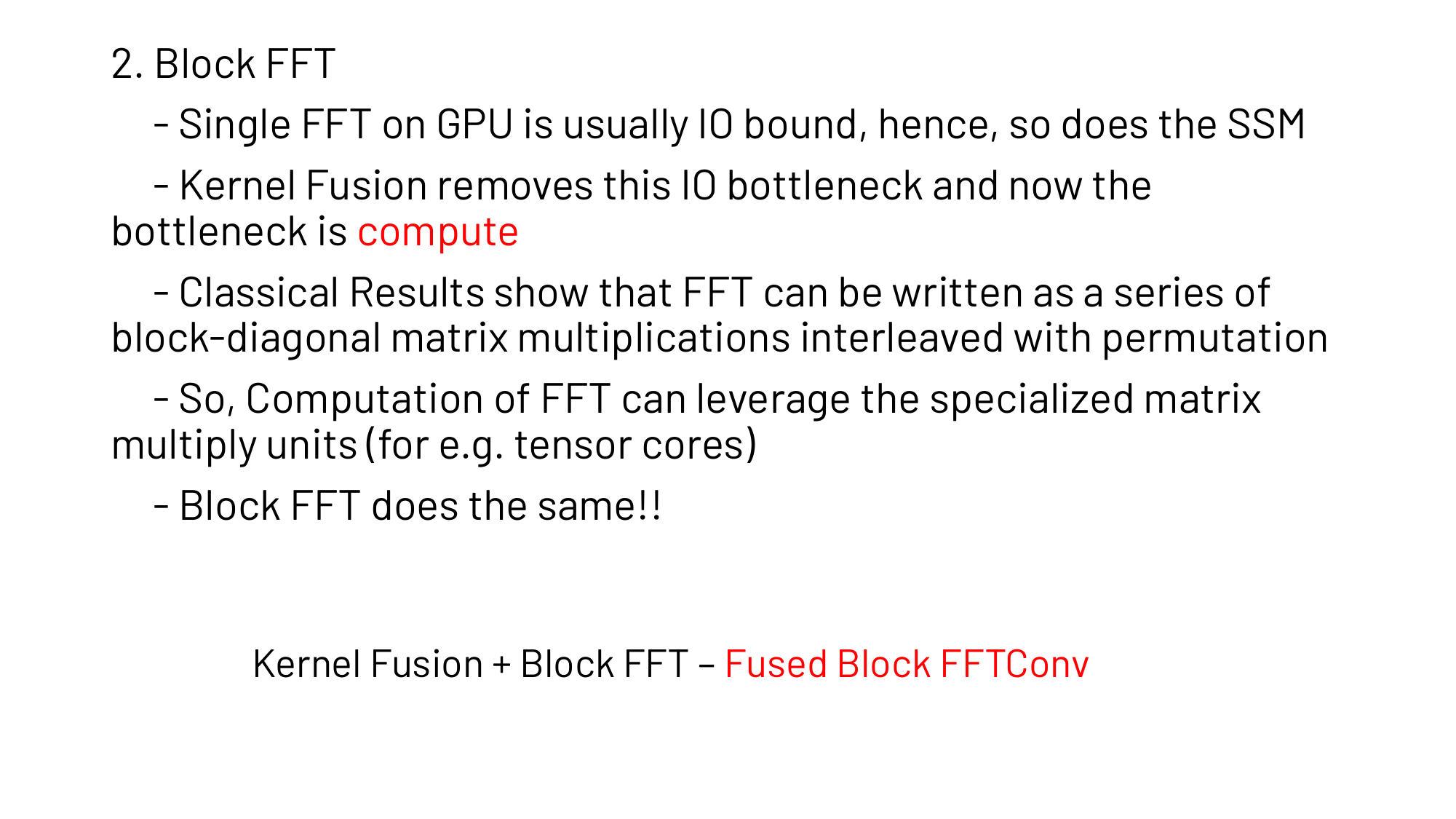

2. Block FFT
 - Single FFT on GPU is usually IO bound, hence, so does the SSM
 - Kernel Fusion removes this IO bottleneck and now the bottleneck is compute
 - Classical Results show that FFT can be written as a series of block-diagonal matrix multiplications interleaved with permutation
 - So, Computation of FFT can leverage the specialized matrix multiply units (for e.g. tensor cores)
 - Block FFT does the same!!
Kernel Fusion + Block FFT – Fused Block FFTConv